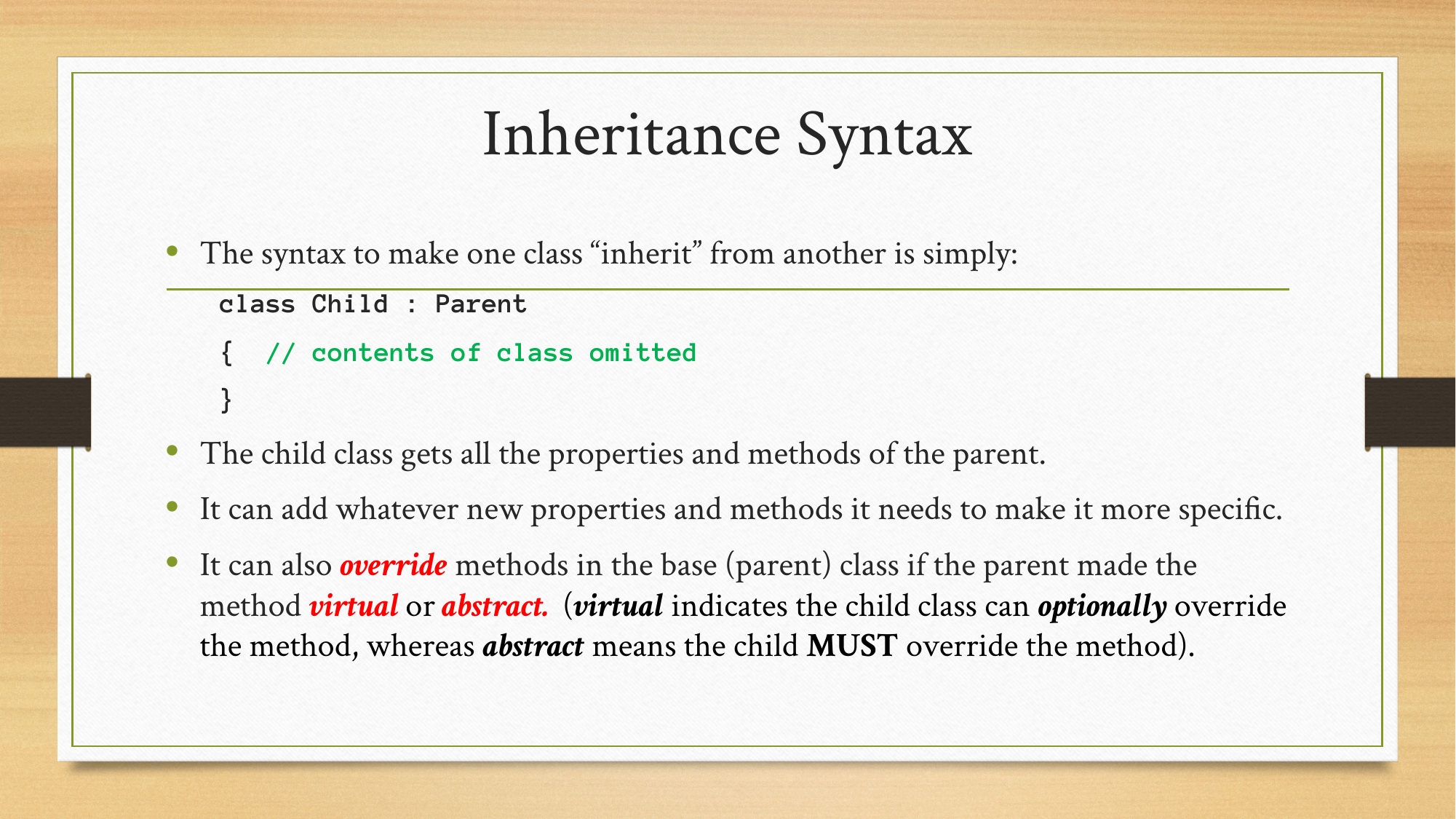

# Inheritance Syntax
The syntax to make one class “inherit” from another is simply:
class Child : Parent
{  // contents of class omitted
}
The child class gets all the properties and methods of the parent.
It can add whatever new properties and methods it needs to make it more specific.
It can also override methods in the base (parent) class if the parent made the method virtual or abstract.  (virtual indicates the child class can optionally override the method, whereas abstract means the child MUST override the method).